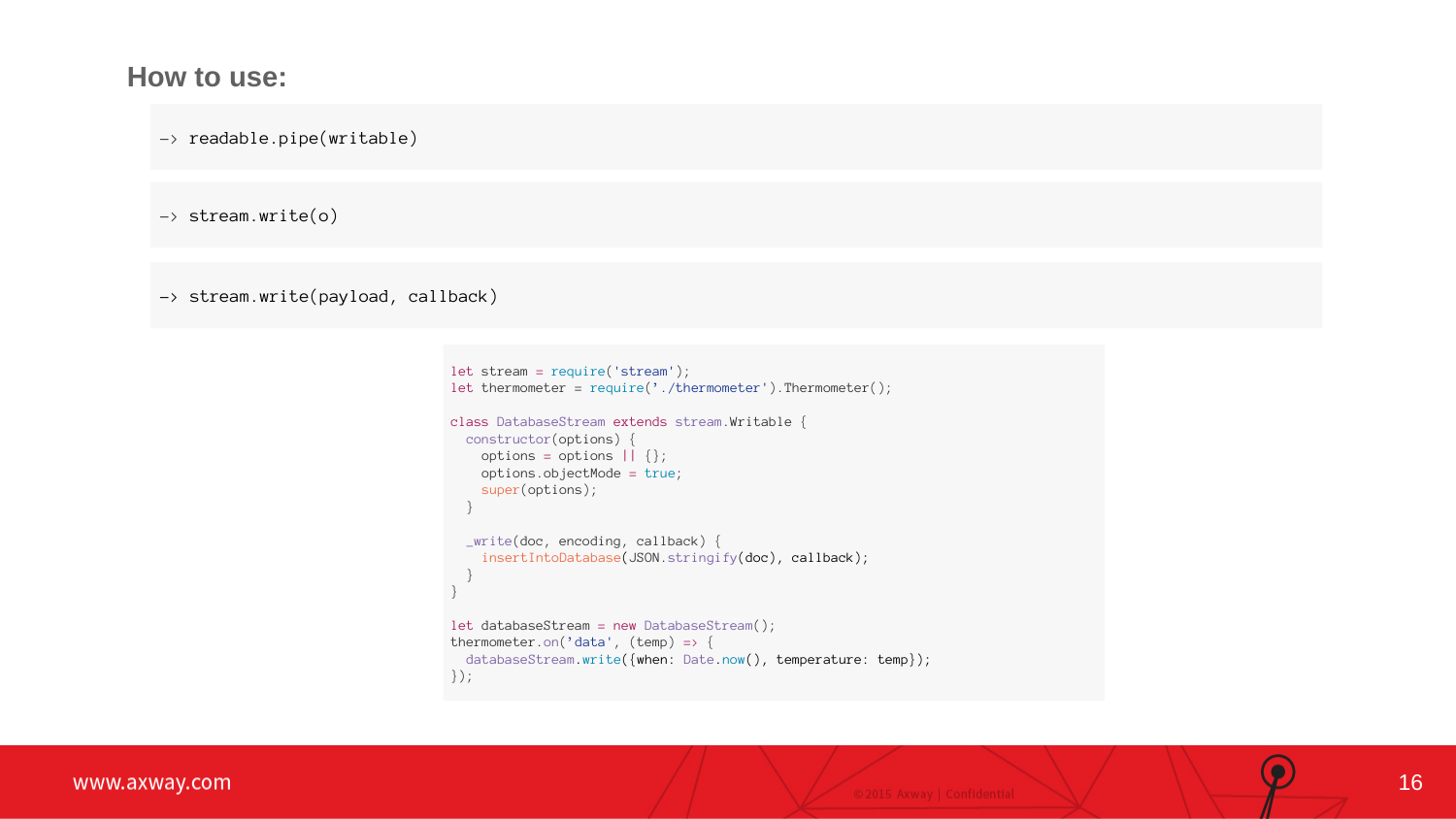

How to use:

 -> readable.pipe(writable)

 -> stream.write(o)

 -> stream.write(payload, callback)

 let stream = require('stream');
 let thermometer = require(’./thermometer').Thermometer();

 class DatabaseStream extends stream.Writable {
   constructor(options) {
     options = options || {};
     options.objectMode = true;
     super(options);
   }

   _write(doc, encoding, callback) {
     insertIntoDatabase(JSON.stringify(doc), callback);
   }
 }

 let databaseStream = new DatabaseStream();
 thermometer.on(’data', (temp) => {
   databaseStream.write({when: Date.now(), temperature: temp});
 });

Changing the Full-Width Photo:
Ideally new photo is 10” wide x 5” high
(this will fill the entire slide, minus bar)
Double click on photo
Right click on photo
Select “Change Picture” from menu
16